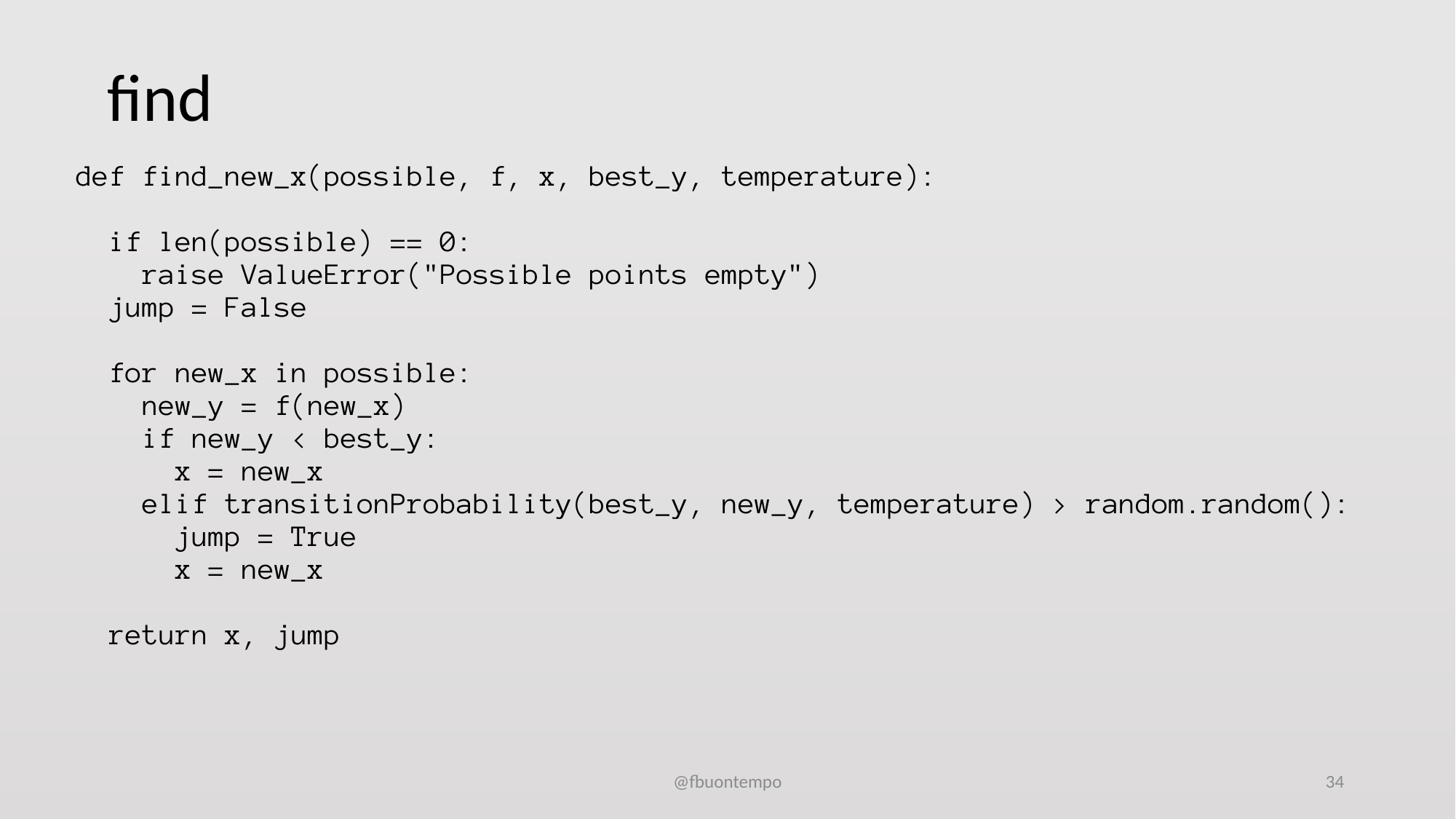

# find
def find_new_x(possible, f, x, best_y, temperature):

  if len(possible) == 0:
    raise ValueError("Possible points empty")
  jump = False

  for new_x in possible:
    new_y = f(new_x)
    if new_y < best_y:
      x = new_x
    elif transitionProbability(best_y, new_y, temperature) > random.random():
      jump = True
      x = new_x

  return x, jump
@fbuontempo
34